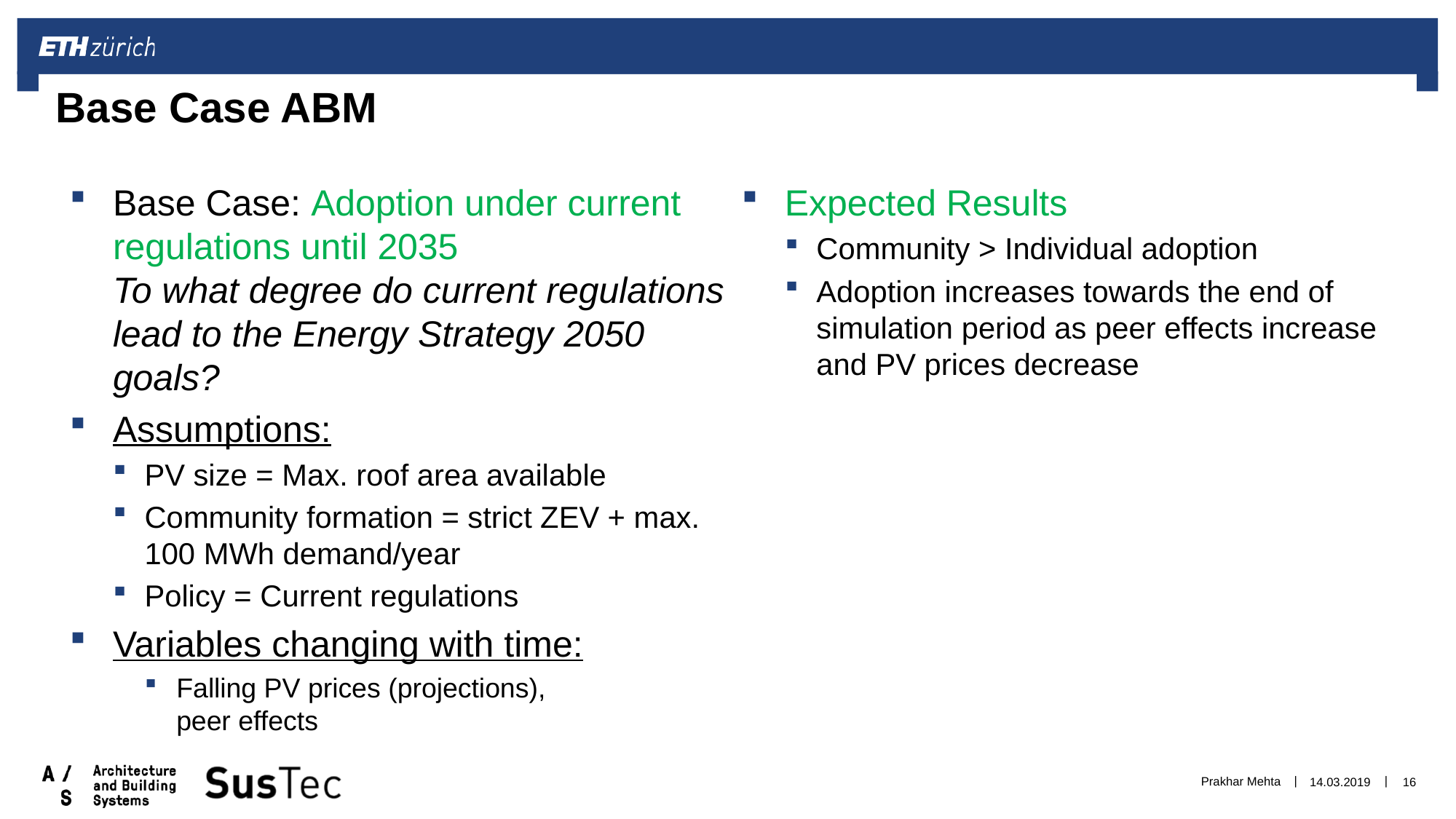

# Base Case ABM
Base Case: Adoption under current regulations until 2035
To what degree do current regulations lead to the Energy Strategy 2050 goals?
Assumptions:
PV size = Max. roof area available
Community formation = strict ZEV + max. 100 MWh demand/year
Policy = Current regulations
Variables changing with time:
Falling PV prices (projections),
peer effects
Expected Results
Community > Individual adoption
Adoption increases towards the end of simulation period as peer effects increase and PV prices decrease
Prakhar Mehta
14.03.2019
16